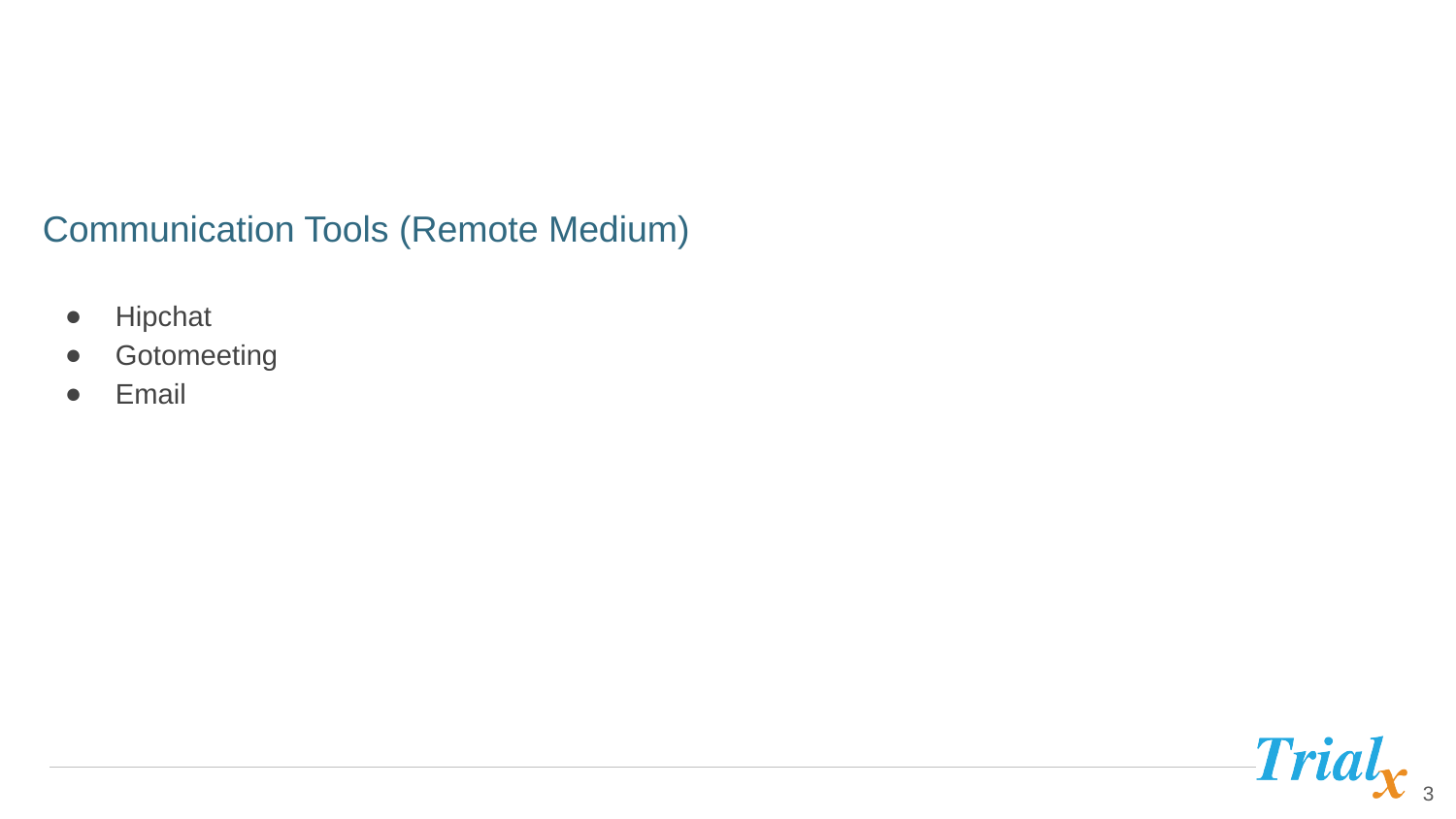

Communication Tools (Remote Medium)

Hipchat
Gotomeeting
Email